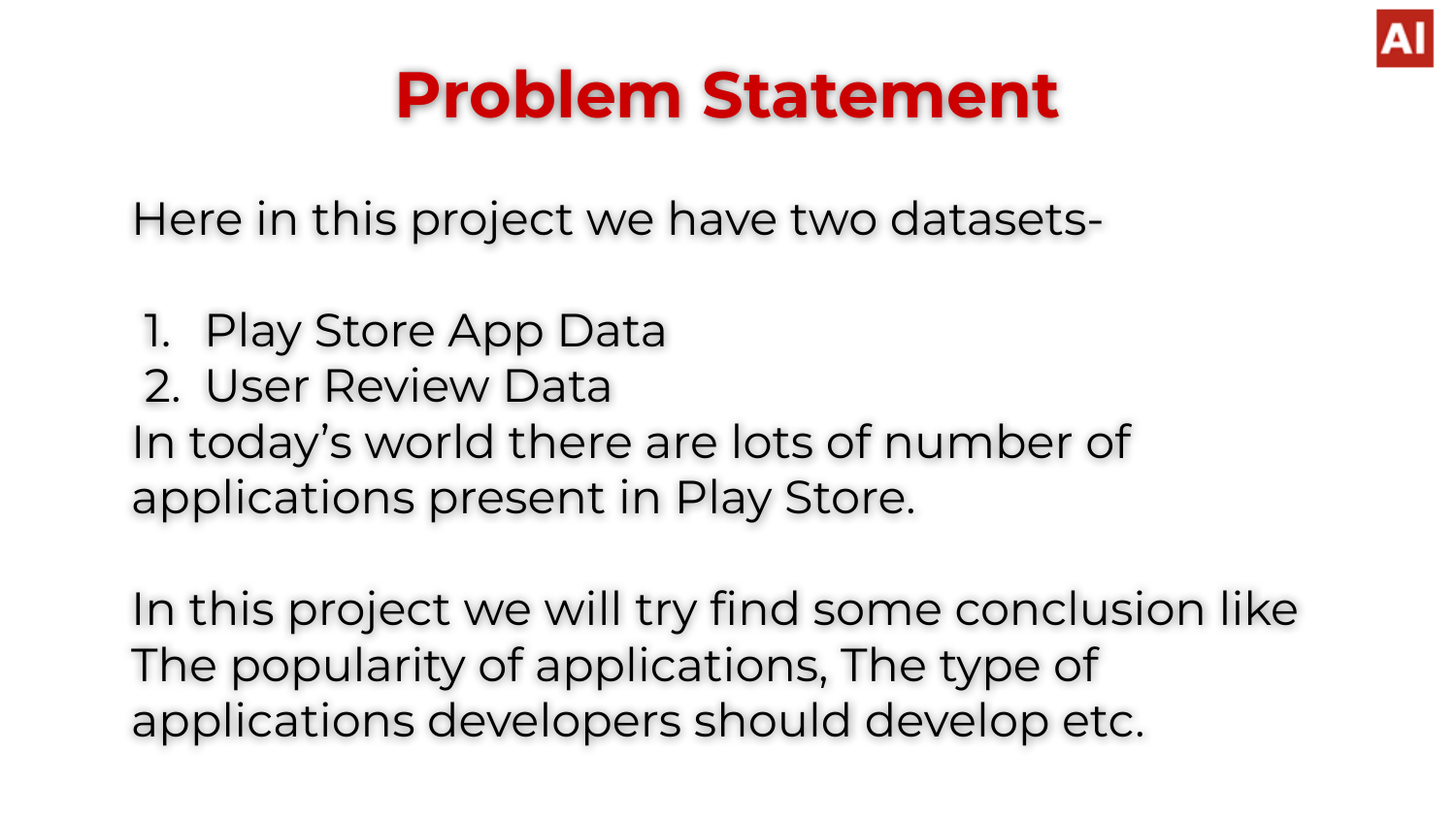

Problem Statement

Here in this project we have two datasets-

Play Store App Data
User Review Data
In today’s world there are lots of number of applications present in Play Store.

In this project we will try find some conclusion like The popularity of applications, The type of applications developers should develop etc.